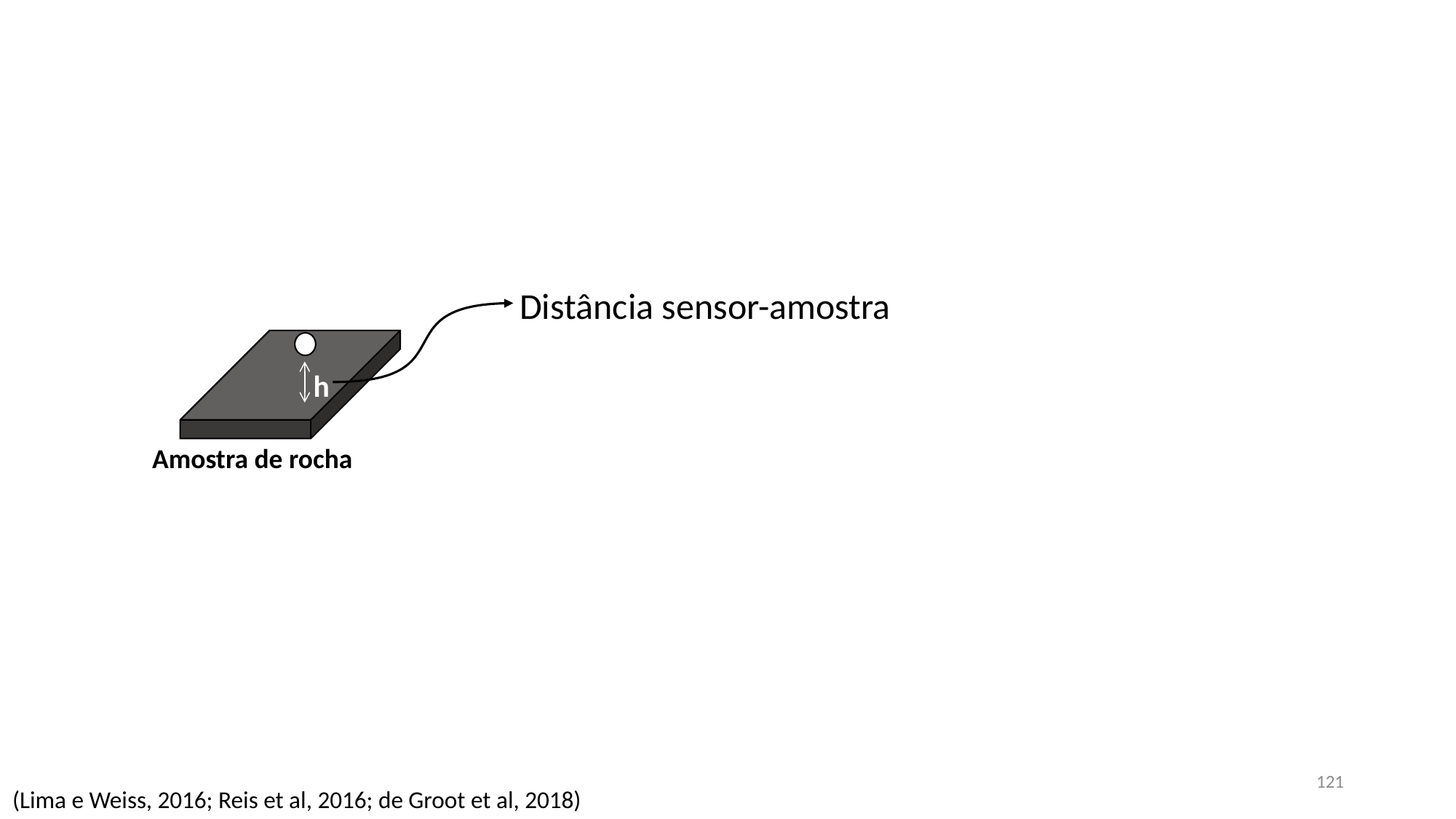

Distância sensor-amostra

h
Amostra de rocha
121
(Lima e Weiss, 2016; Reis et al, 2016; de Groot et al, 2018)